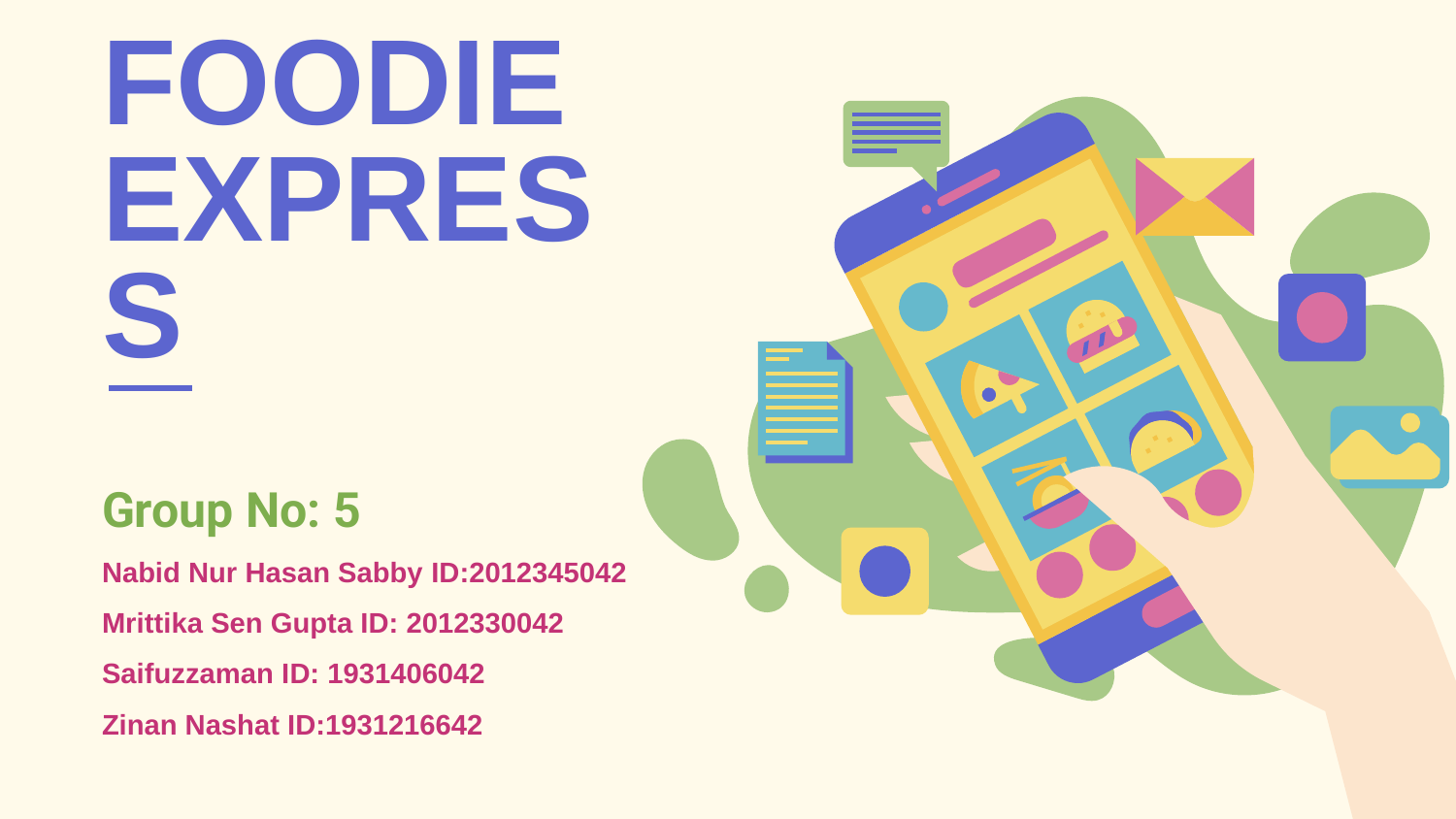

# FOODIE EXPRESS

Group No: 5
Nabid Nur Hasan Sabby ID:2012345042
Mrittika Sen Gupta ID: 2012330042
Saifuzzaman ID: 1931406042
Zinan Nashat ID:1931216642